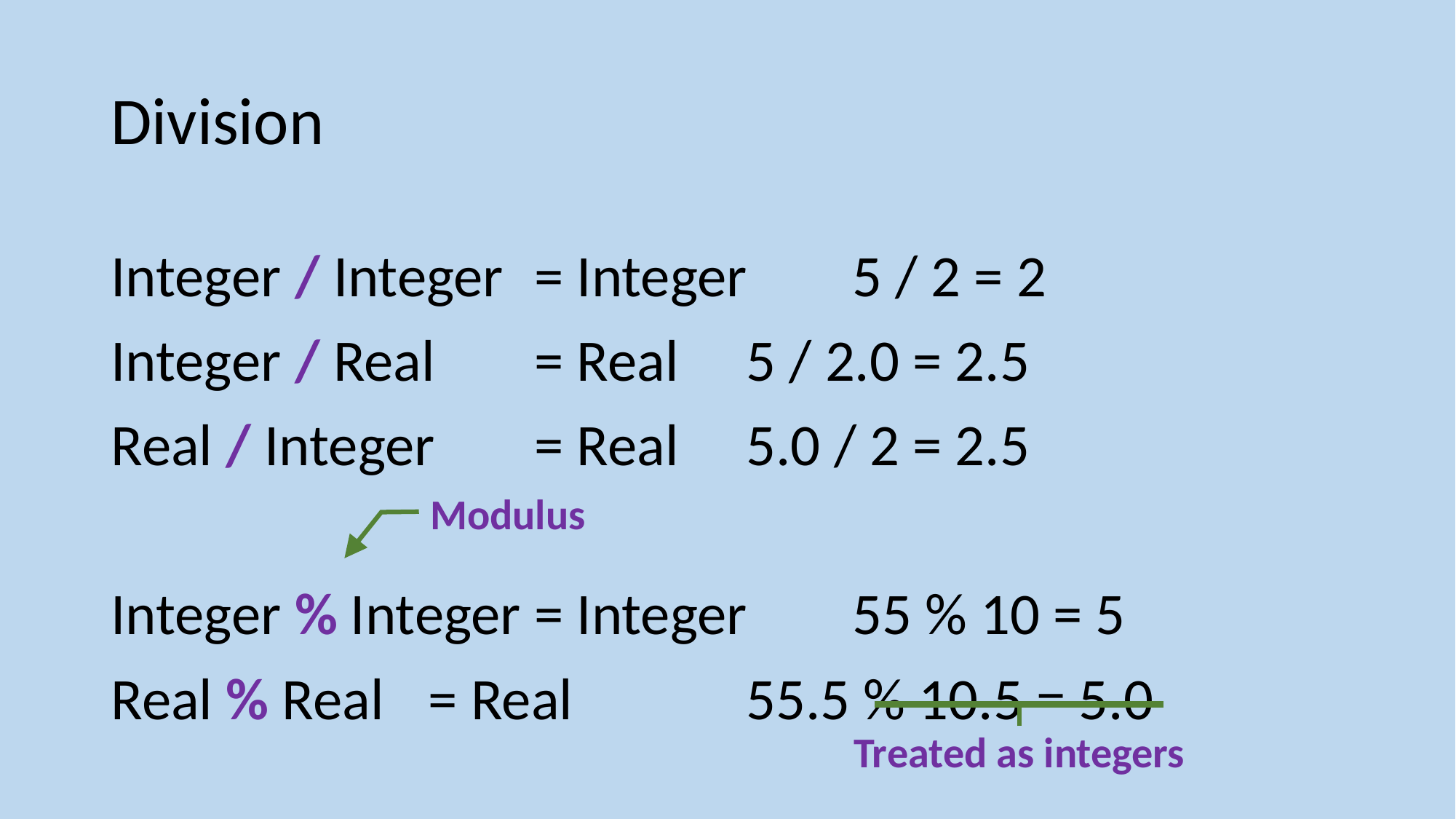

# Division
Integer / Integer 	= Integer	5 / 2 = 2
Integer / Real 	= Real		5 / 2.0 = 2.5
Real / Integer 	= Real		5.0 / 2 = 2.5

Integer % Integer	= Integer	55 % 10 = 5
Real % Real		= Real		55.5 % 10.5 = 5.0
Modulus
Treated as integers